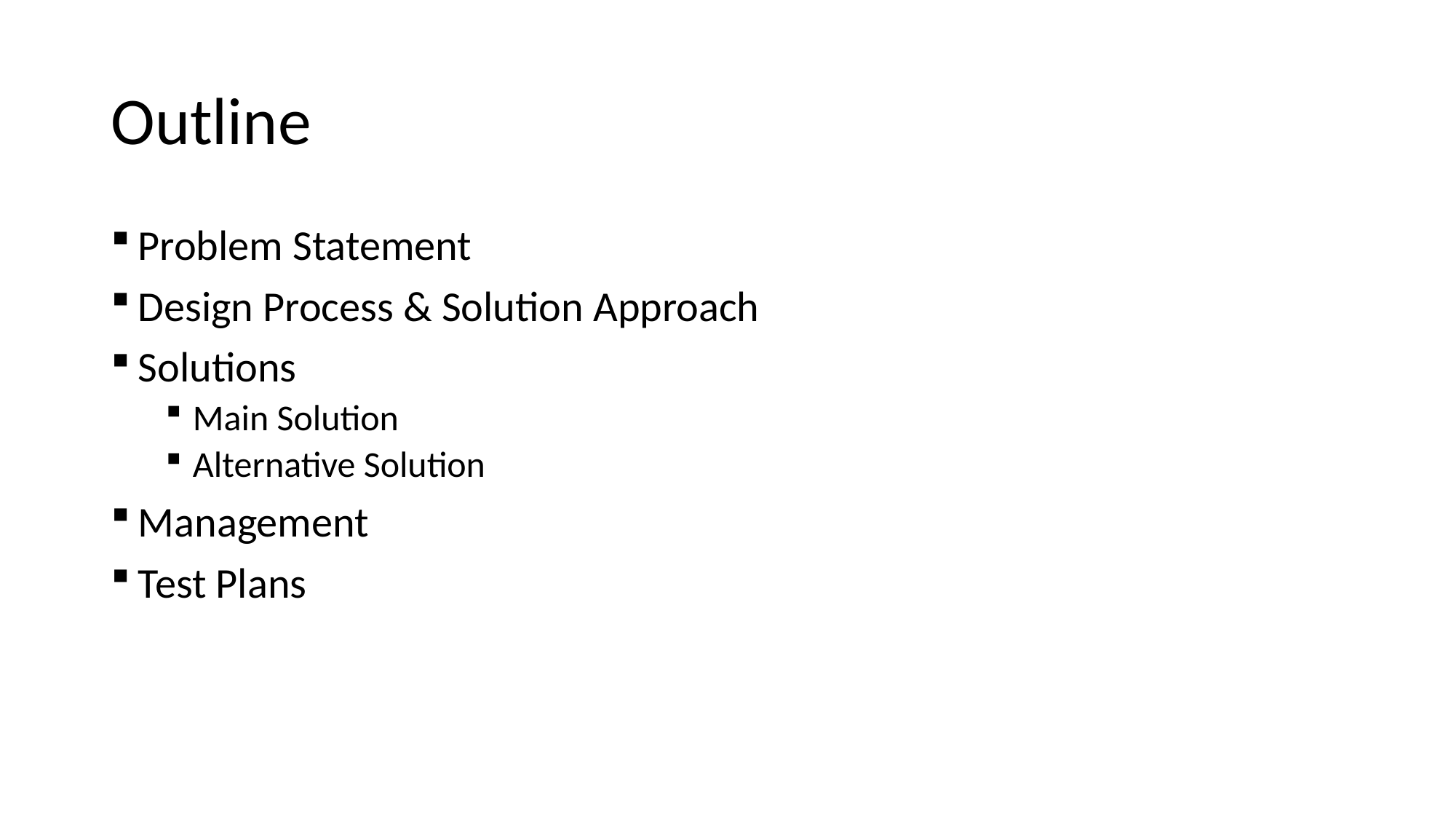

# Outline
Problem Statement
Design Process & Solution Approach
Solutions
Main Solution
Alternative Solution
Management
Test Plans